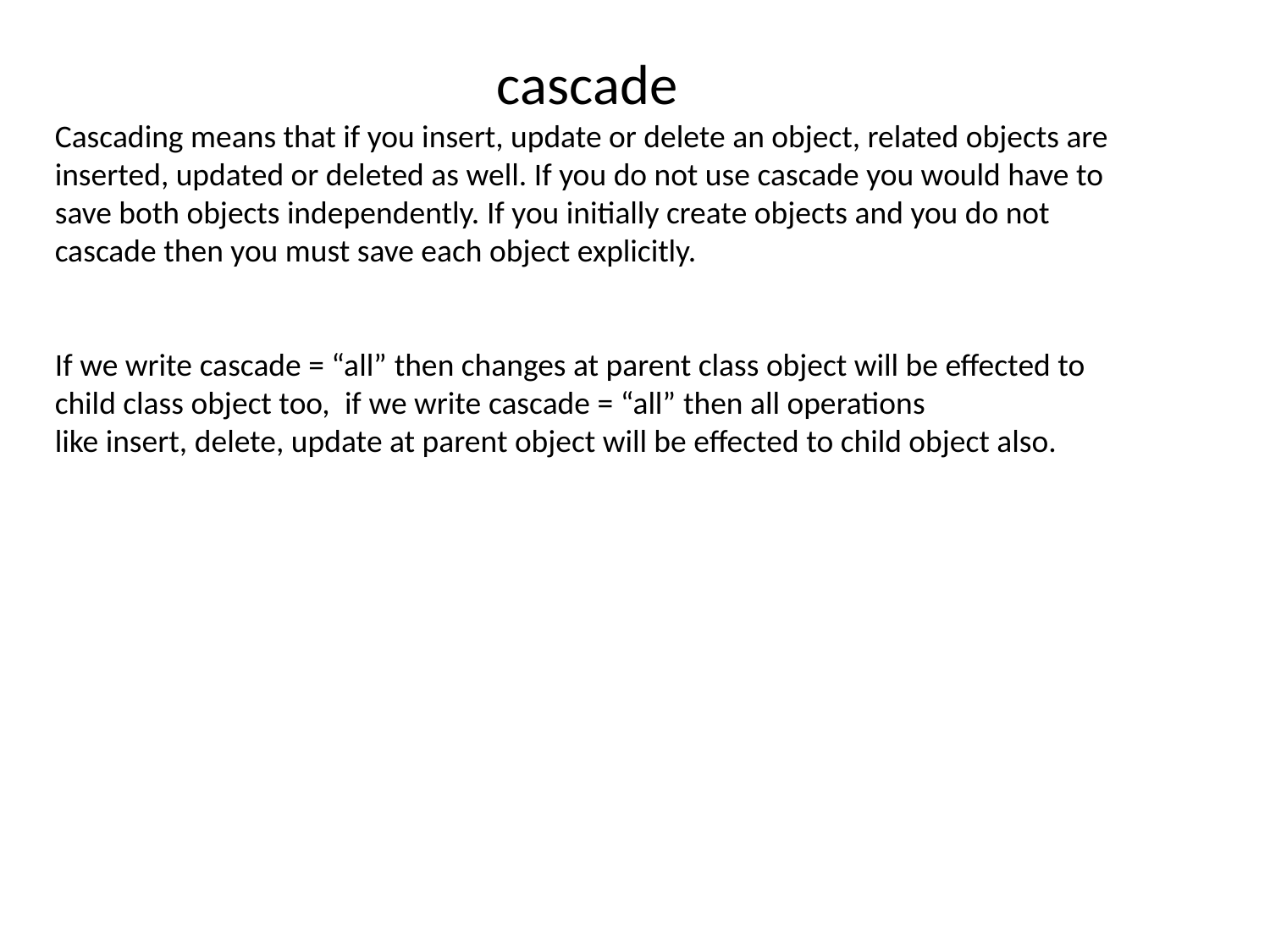

cascade
Cascading means that if you insert, update or delete an object, related objects are inserted, updated or deleted as well. If you do not use cascade you would have to save both objects independently. If you initially create objects and you do not cascade then you must save each object explicitly.

If we write cascade = “all” then changes at parent class object will be effected to child class object too,  if we write cascade = “all” then all operations like insert, delete, update at parent object will be effected to child object also.